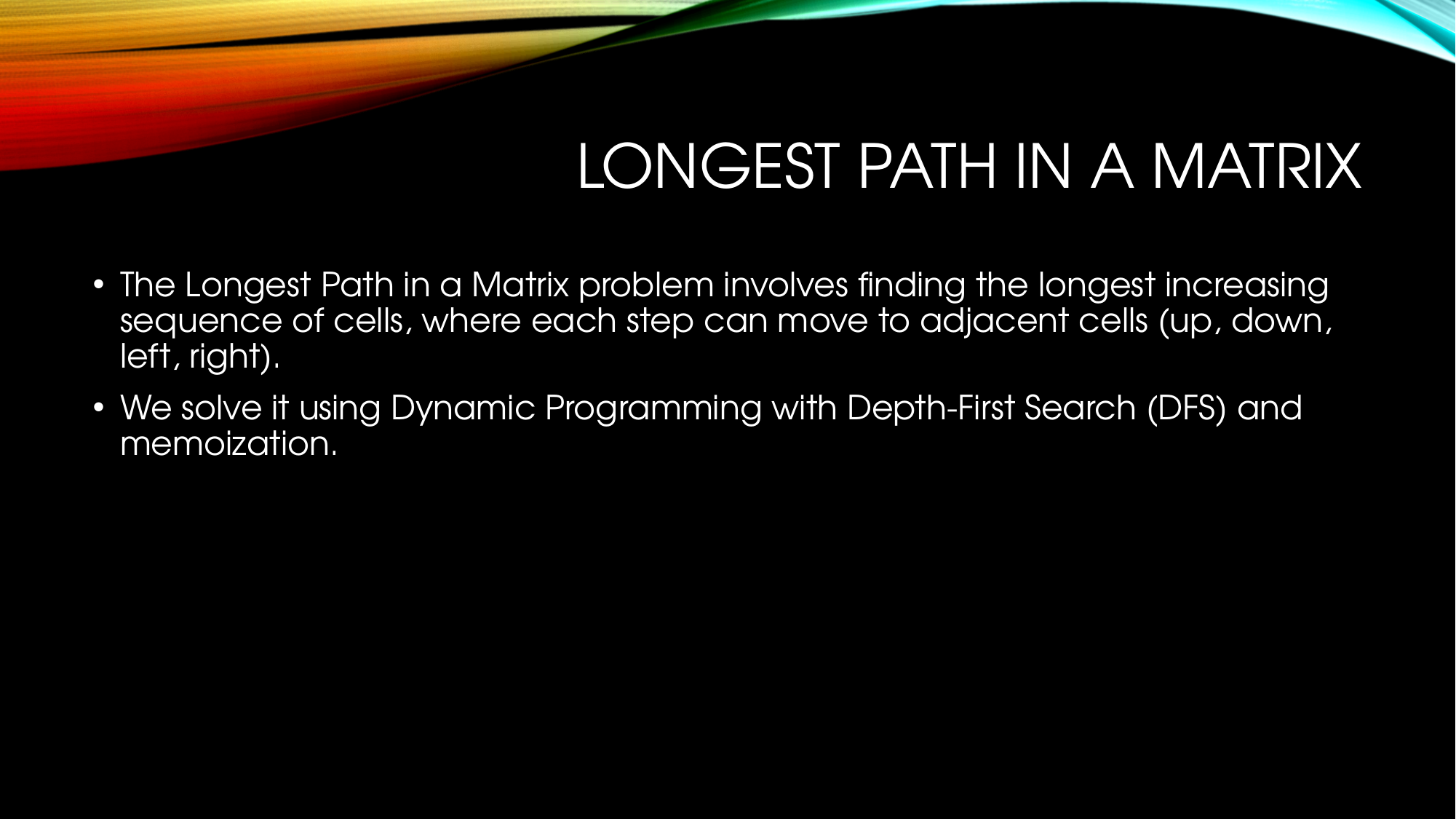

# Longest Path in a Matrix
The Longest Path in a Matrix problem involves finding the longest increasing sequence of cells, where each step can move to adjacent cells (up, down, left, right).
We solve it using Dynamic Programming with Depth-First Search (DFS) and memoization.